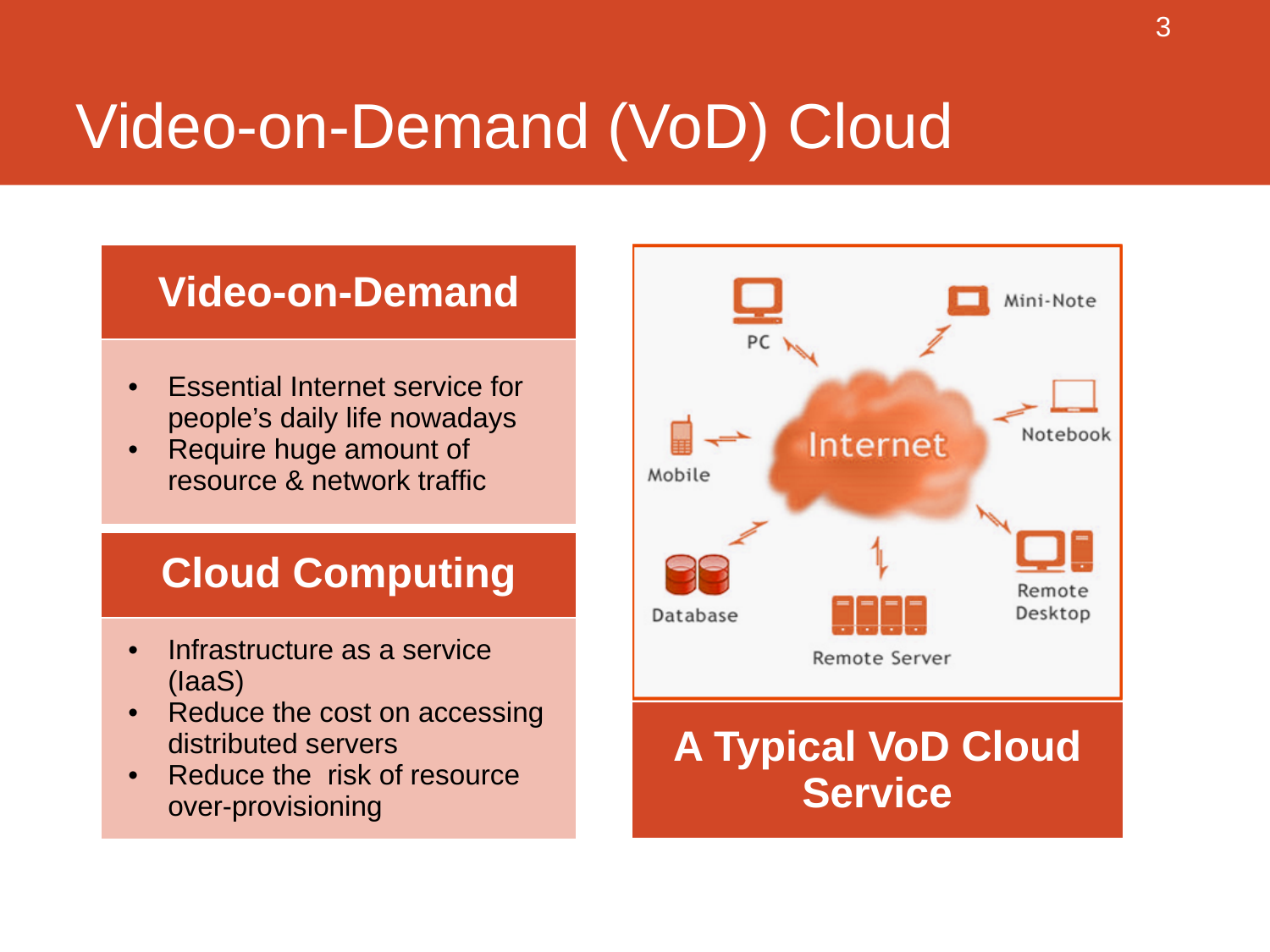

# Video-on-Demand (VoD) Cloud
3
|  |
| --- |
| A Typical VoD Cloud Service |
| Video-on-Demand |
| --- |
| Essential Internet service for people’s daily life nowadays Require huge amount of resource & network traffic |
| Cloud Computing |
| Infrastructure as a service (IaaS) Reduce the cost on accessing distributed servers Reduce the risk of resource over-provisioning |